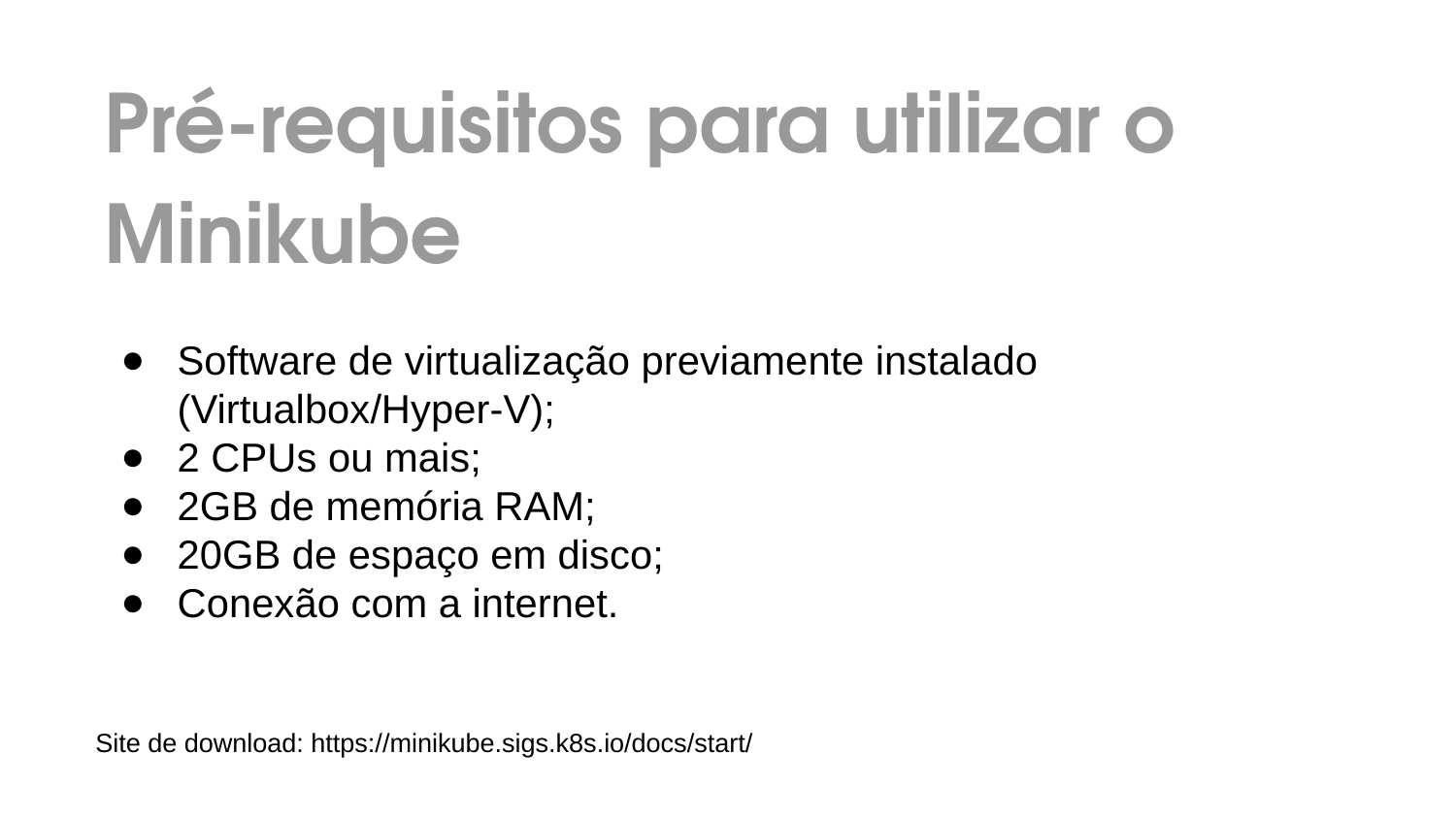

Pré-requisitos para utilizar o Minikube
Software de virtualização previamente instalado (Virtualbox/Hyper-V);
2 CPUs ou mais;
2GB de memória RAM;
20GB de espaço em disco;
Conexão com a internet.

Site de download: https://minikube.sigs.k8s.io/docs/start/